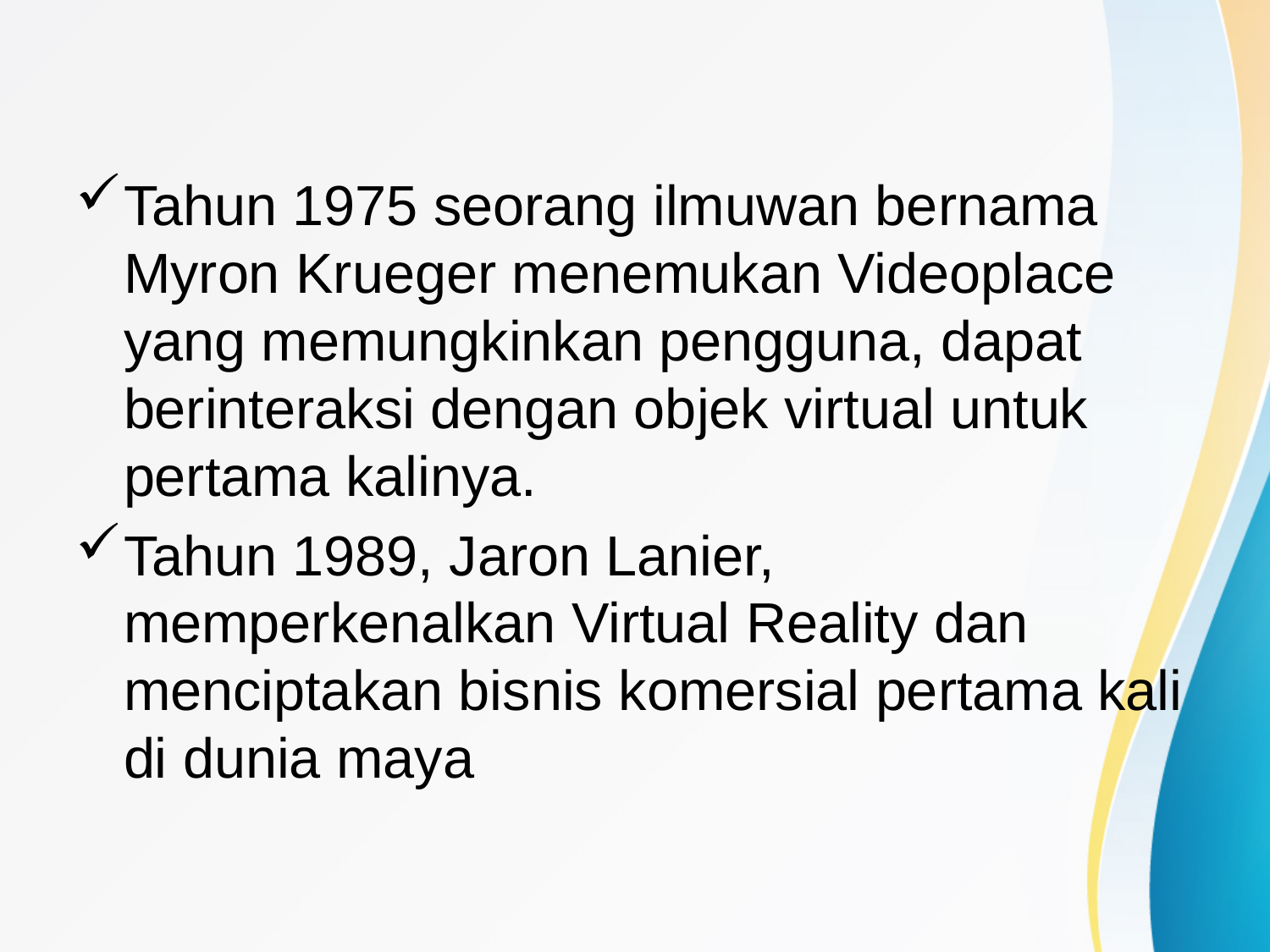

#
Tahun 1975 seorang ilmuwan bernama Myron Krueger menemukan Videoplace yang memungkinkan pengguna, dapat berinteraksi dengan objek virtual untuk pertama kalinya.
Tahun 1989, Jaron Lanier, memperkenalkan Virtual Reality dan menciptakan bisnis komersial pertama kali di dunia maya